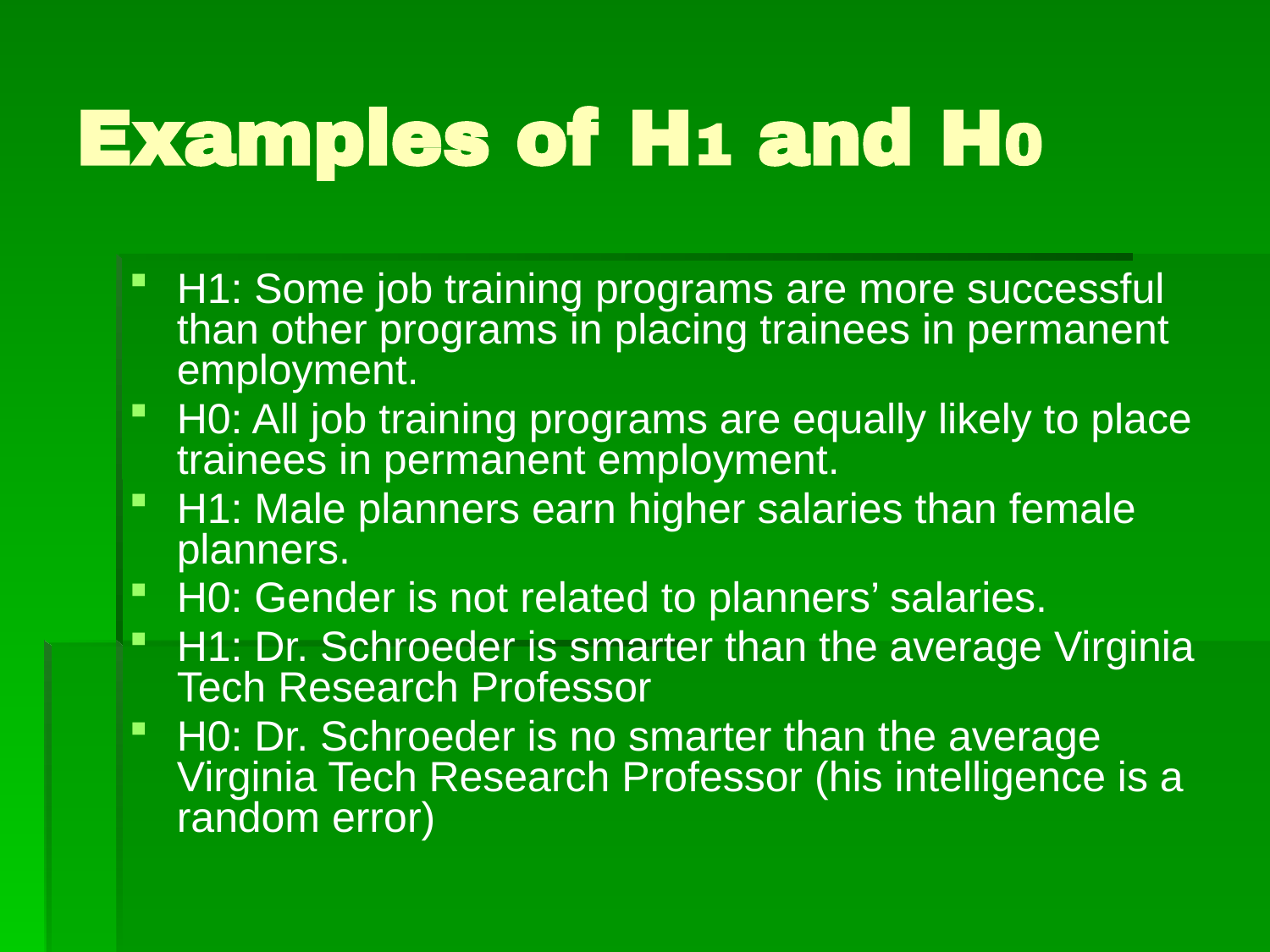

# Examples of H1 and H0
H1: Some job training programs are more successful than other programs in placing trainees in permanent employment.
H0: All job training programs are equally likely to place trainees in permanent employment.
H1: Male planners earn higher salaries than female planners.
H0: Gender is not related to planners’ salaries.
H1: Dr. Schroeder is smarter than the average Virginia Tech Research Professor
H0: Dr. Schroeder is no smarter than the average Virginia Tech Research Professor (his intelligence is a random error)